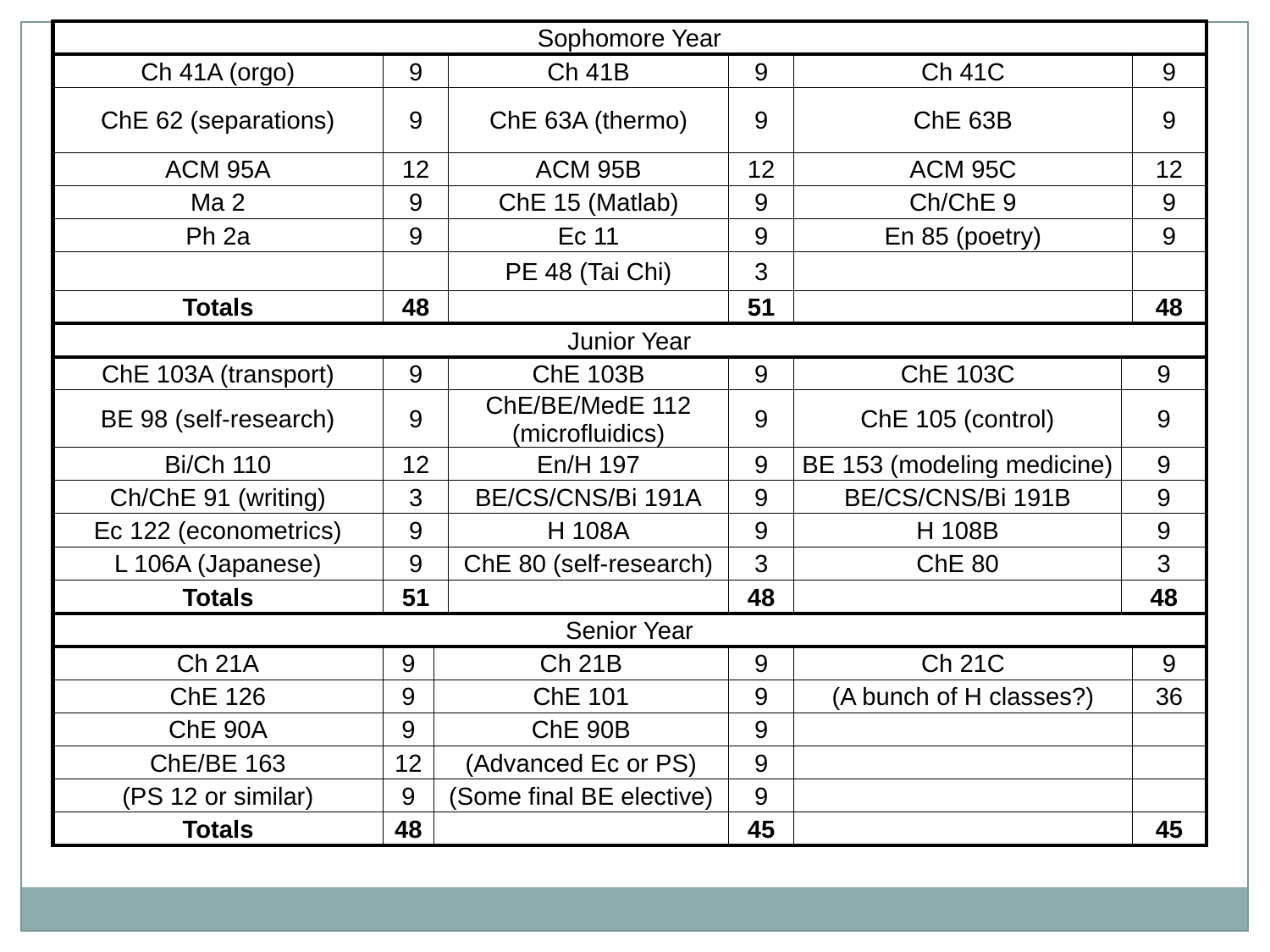

| Sophomore Year |  |  |  |  |  |  |  |
| --- | --- | --- | --- | --- | --- | --- | --- |
| Ch 41A (orgo) | 9 |  | Ch 41B | 9 | Ch 41C |  | 9 |
| ChE 62 (separations) | 9 |  | ChE 63A (thermo) | 9 | ChE 63B |  | 9 |
| ACM 95A | 12 |  | ACM 95B | 12 | ACM 95C |  | 12 |
| Ma 2 | 9 |  | ChE 15 (Matlab) | 9 | Ch/ChE 9 |  | 9 |
| Ph 2a | 9 |  | Ec 11 | 9 | En 85 (poetry) |  | 9 |
|  |  |  | PE 48 (Tai Chi) | 3 |  |  |  |
| Totals | 48 |  |  | 51 |  |  | 48 |
| Junior Year |  |  |  |  |  |  |  |
| ChE 103A (transport) | 9 |  | ChE 103B | 9 | ChE 103C | 9 |  |
| BE 98 (self-research) | 9 |  | ChE/BE/MedE 112 (microfluidics) | 9 | ChE 105 (control) | 9 |  |
| Bi/Ch 110 | 12 |  | En/H 197 | 9 | BE 153 (modeling medicine) | 9 |  |
| Ch/ChE 91 (writing) | 3 |  | BE/CS/CNS/Bi 191A | 9 | BE/CS/CNS/Bi 191B | 9 |  |
| Ec 122 (econometrics) | 9 |  | H 108A | 9 | H 108B | 9 |  |
| L 106A (Japanese) | 9 |  | ChE 80 (self-research) | 3 | ChE 80 | 3 |  |
| Totals | 51 |  |  | 48 |  | 48 |  |
| Senior Year |  |  |  |  |  |  |  |
| Ch 21A | 9 | Ch 21B |  | 9 | Ch 21C |  | 9 |
| ChE 126 | 9 | ChE 101 |  | 9 | (A bunch of H classes?) |  | 36 |
| ChE 90A | 9 | ChE 90B |  | 9 |  |  |  |
| ChE/BE 163 | 12 | (Advanced Ec or PS) |  | 9 |  |  |  |
| (PS 12 or similar) | 9 | (Some final BE elective) |  | 9 |  |  |  |
| Totals | 48 |  |  | 45 |  |  | 45 |